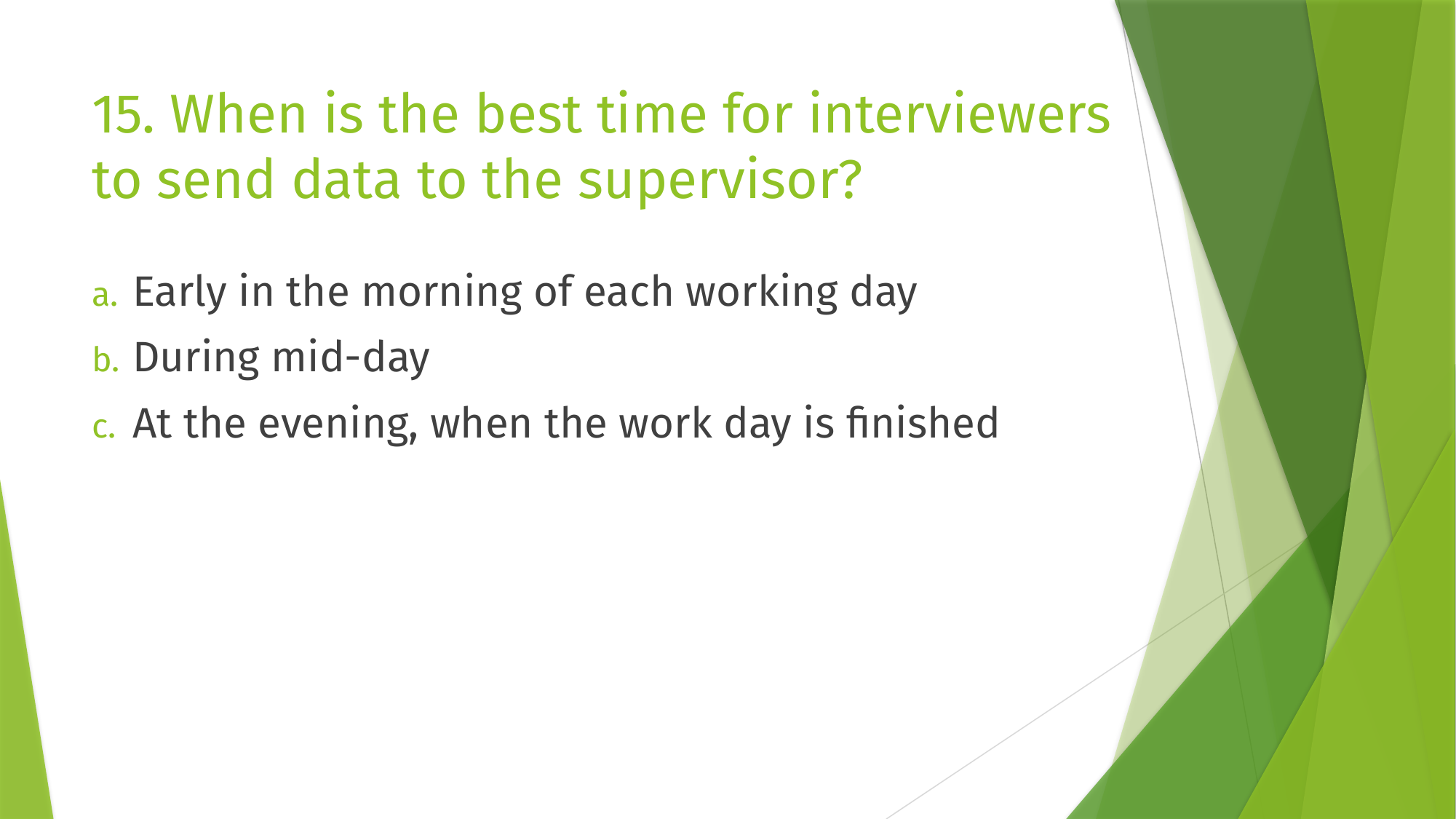

# 15. When is the best time for interviewers to send data to the supervisor?
Early in the morning of each working day
During mid-day
At the evening, when the work day is finished